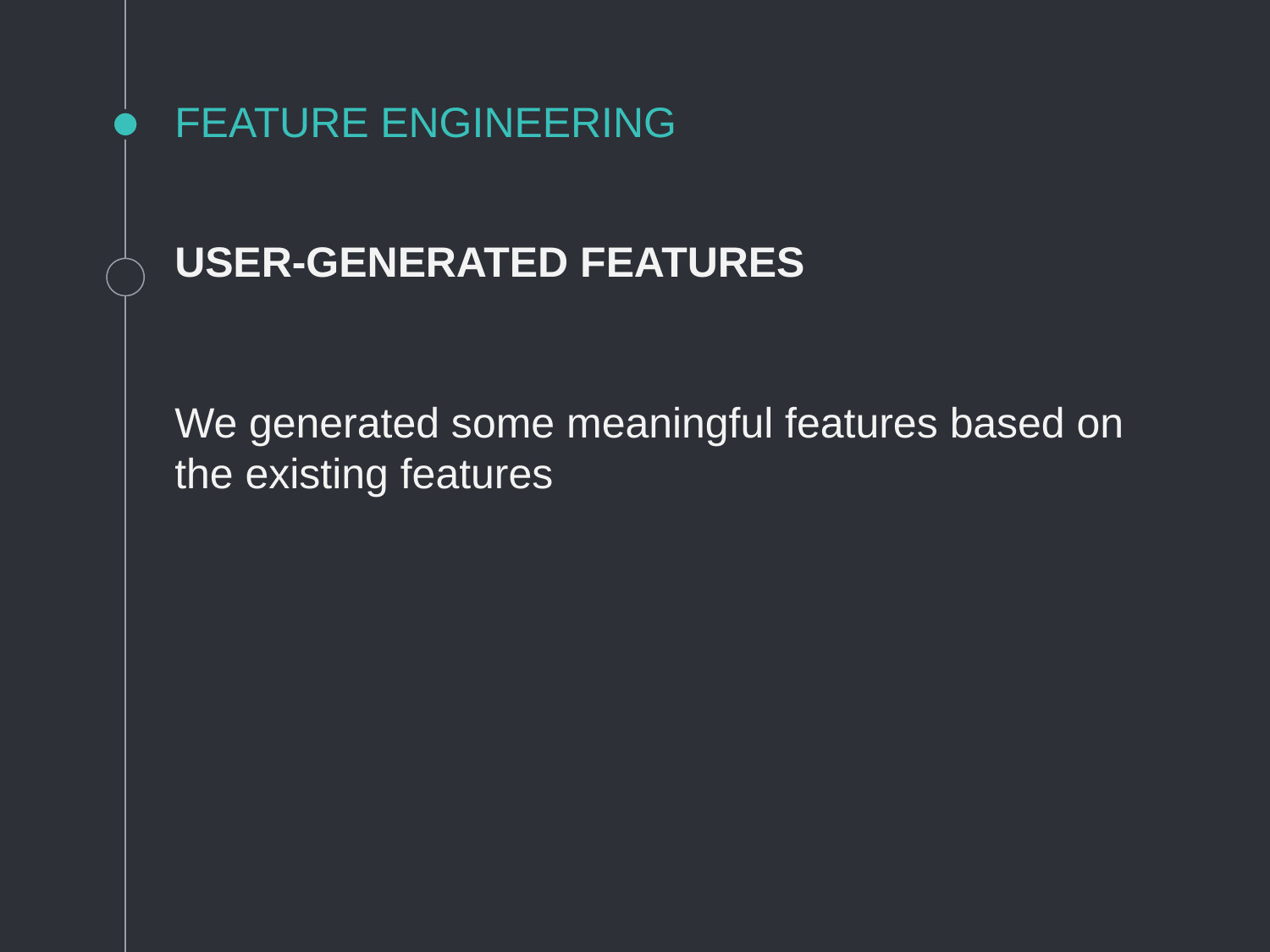

# FEATURE ENGINEERING
USER-GENERATED FEATURES

We generated some meaningful features based on the existing features